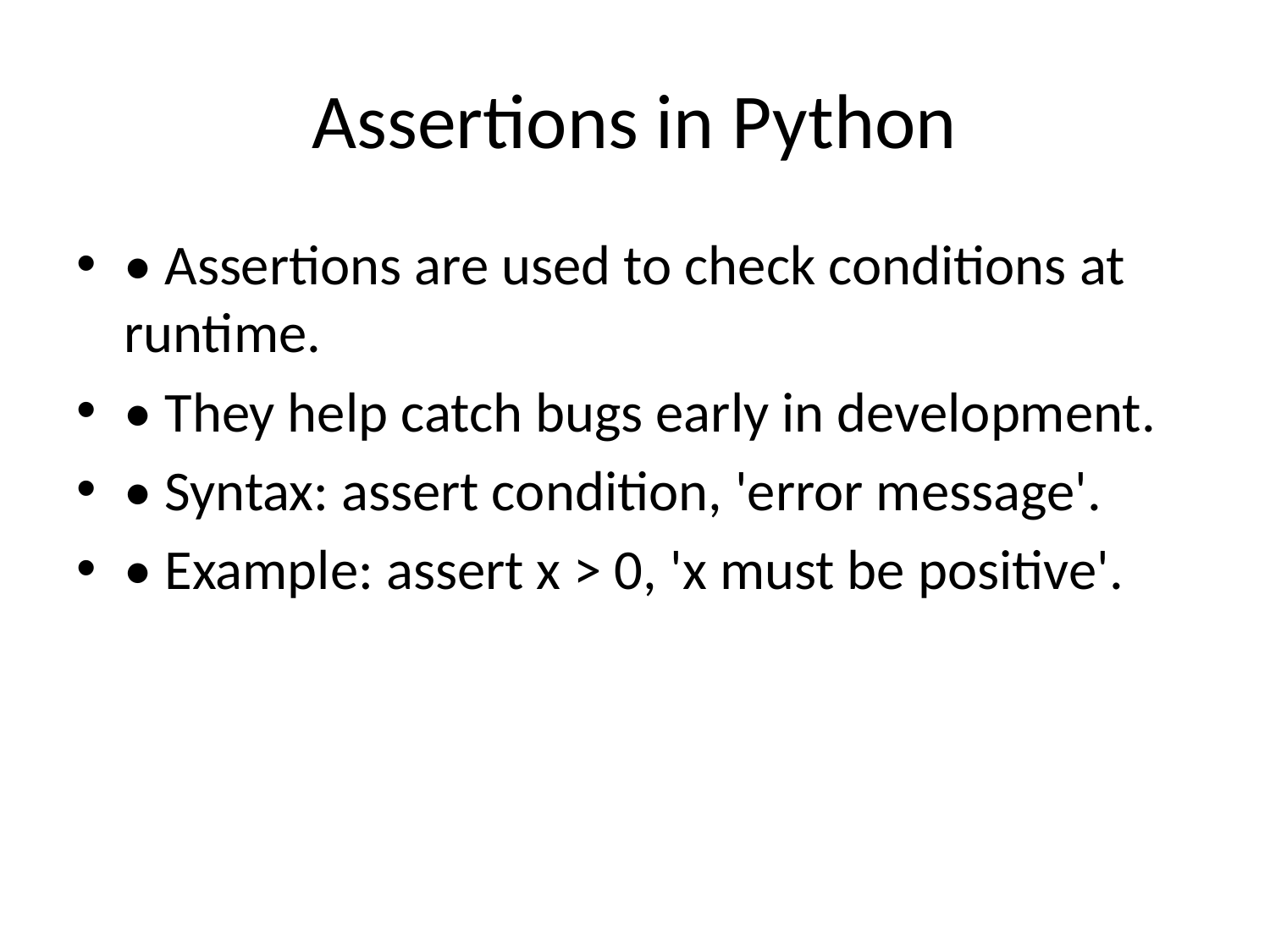

# Assertions in Python
• Assertions are used to check conditions at runtime.
• They help catch bugs early in development.
• Syntax: assert condition, 'error message'.
• Example: assert x > 0, 'x must be positive'.